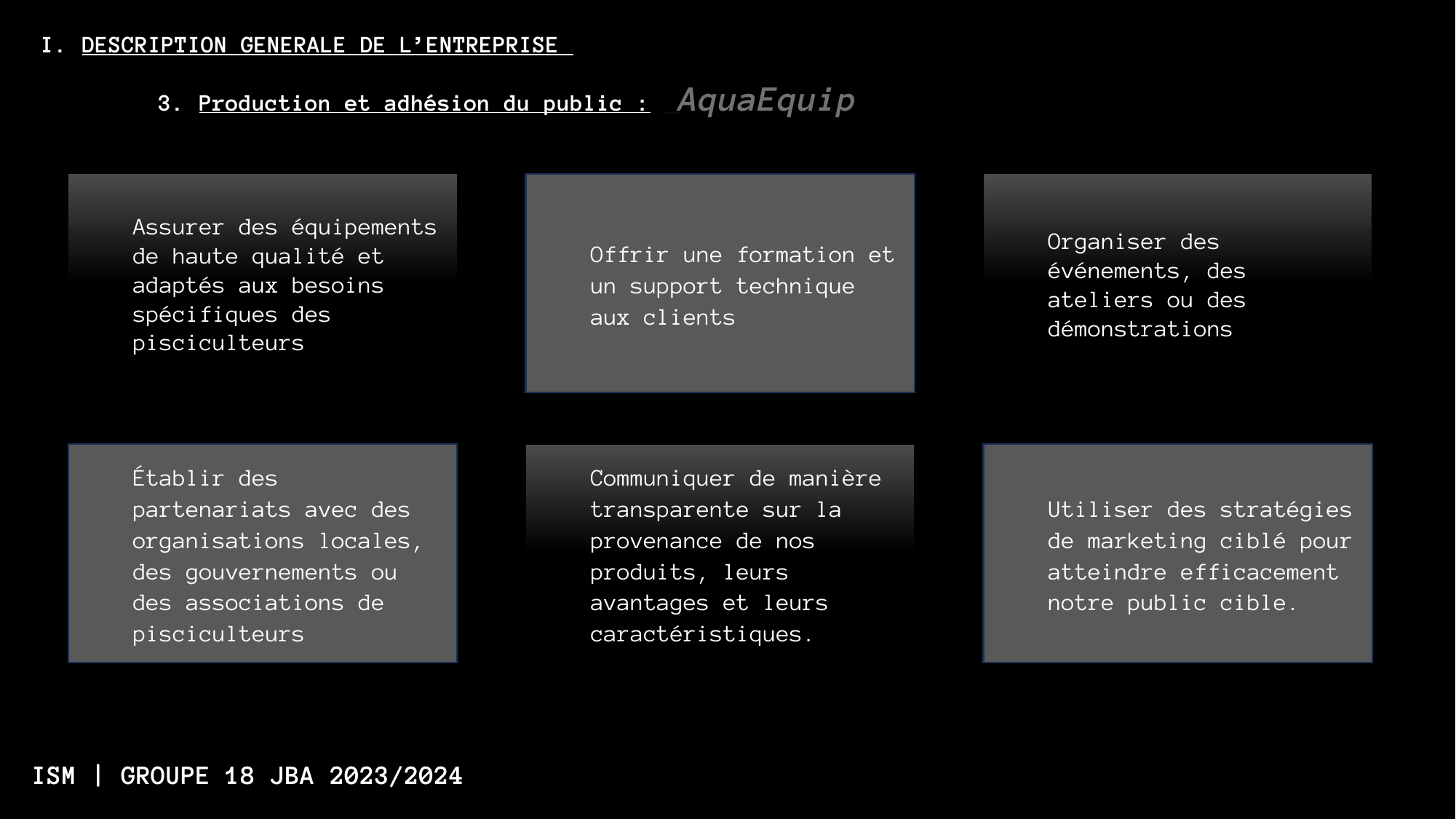

DESCRIPTION GENERALE DE L’ENTREPRISE
Production et adhésion du public :  AquaEquip
Offrir une formation et un support technique aux clients
Organiser des événements, des ateliers ou des démonstrations
Assurer des équipements de haute qualité et adaptés aux besoins spécifiques des pisciculteurs
Établir des partenariats avec des organisations locales, des gouvernements ou des associations de pisciculteurs
Communiquer de manière transparente sur la provenance de nos produits, leurs avantages et leurs caractéristiques.
Utiliser des stratégies de marketing ciblé pour atteindre efficacement notre public cible.
ISM | GROUPE 18 JBA 2023/2024